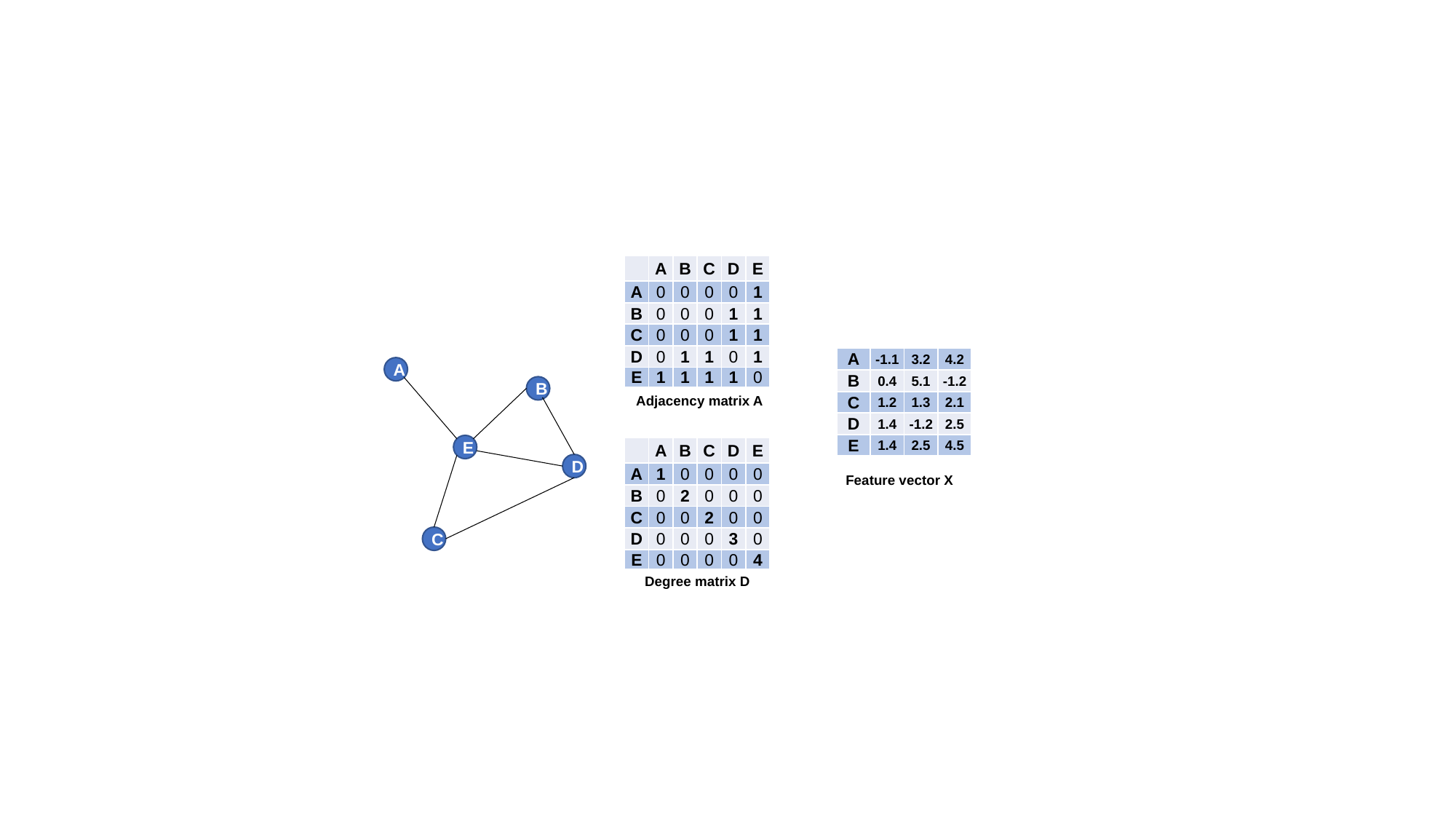

|  | A | B | C | D | E |
| --- | --- | --- | --- | --- | --- |
| A | 0 | 0 | 0 | 0 | 1 |
| B | 0 | 0 | 0 | 1 | 1 |
| C | 0 | 0 | 0 | 1 | 1 |
| D | 0 | 1 | 1 | 0 | 1 |
| E | 1 | 1 | 1 | 1 | 0 |
| A | -1.1 | 3.2 | 4.2 |
| --- | --- | --- | --- |
| B | 0.4 | 5.1 | -1.2 |
| C | 1.2 | 1.3 | 2.1 |
| D | 1.4 | -1.2 | 2.5 |
| E | 1.4 | 2.5 | 4.5 |
A
B
Adjacency matrix A
E
|  | A | B | C | D | E |
| --- | --- | --- | --- | --- | --- |
| A | 1 | 0 | 0 | 0 | 0 |
| B | 0 | 2 | 0 | 0 | 0 |
| C | 0 | 0 | 2 | 0 | 0 |
| D | 0 | 0 | 0 | 3 | 0 |
| E | 0 | 0 | 0 | 0 | 4 |
D
Feature vector X
C
Degree matrix D